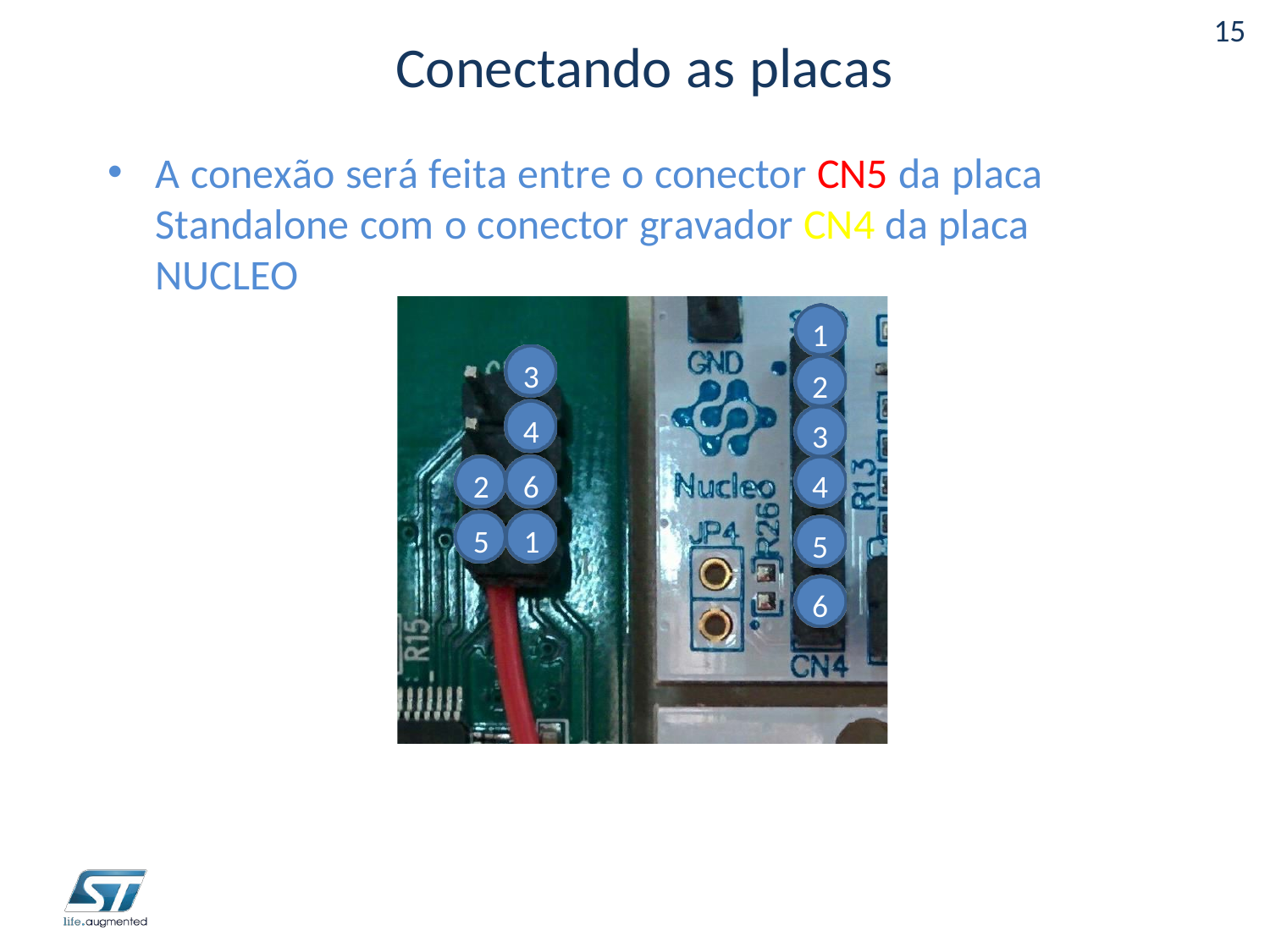

15
# Conectando as placas
A conexão será feita entre o conector CN5 da placa Standalone com o conector gravador CN4 da placa NUCLEO

1
2
3
4
5
6

3
4
2	6
5	1